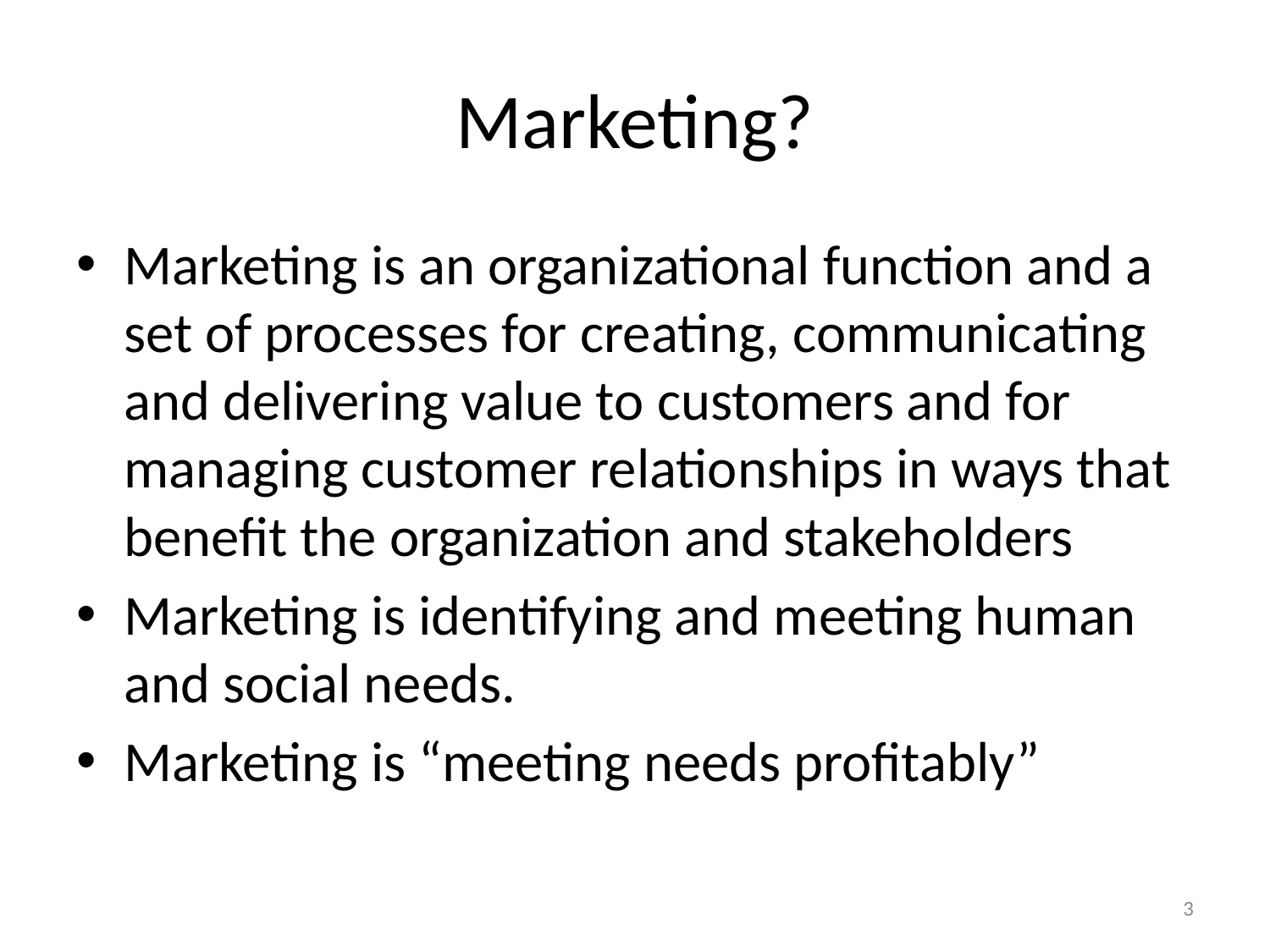

# Marketing?
Marketing is an organizational function and a set of processes for creating, communicating and delivering value to customers and for managing customer relationships in ways that benefit the organization and stakeholders
Marketing is identifying and meeting human and social needs.
Marketing is “meeting needs profitably”
3